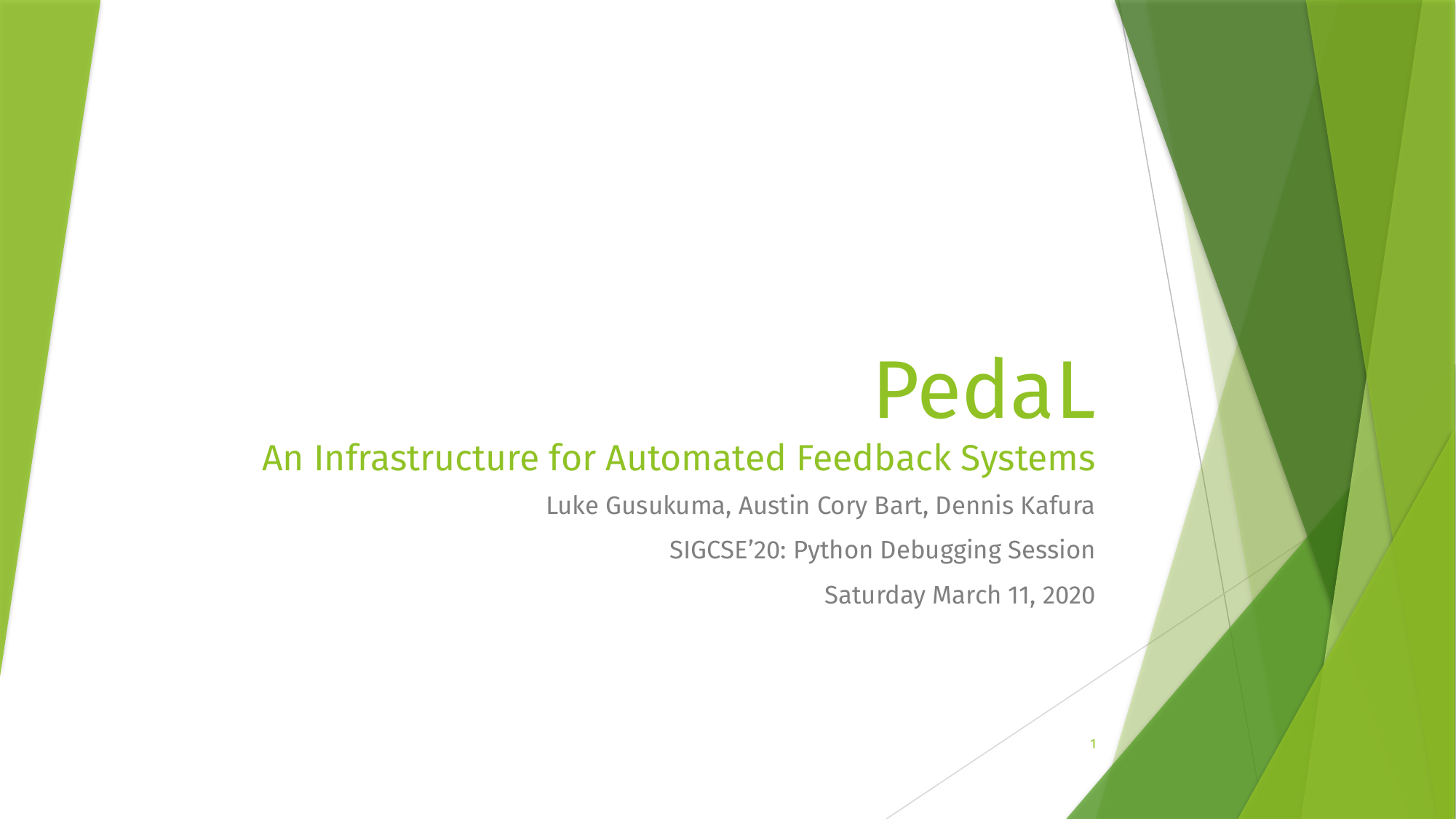

# PedaL An Infrastructure for Automated Feedback Systems
Luke Gusukuma, Austin Cory Bart, Dennis Kafura
SIGCSE’20: Python Debugging Session
Saturday March 11, 2020
1